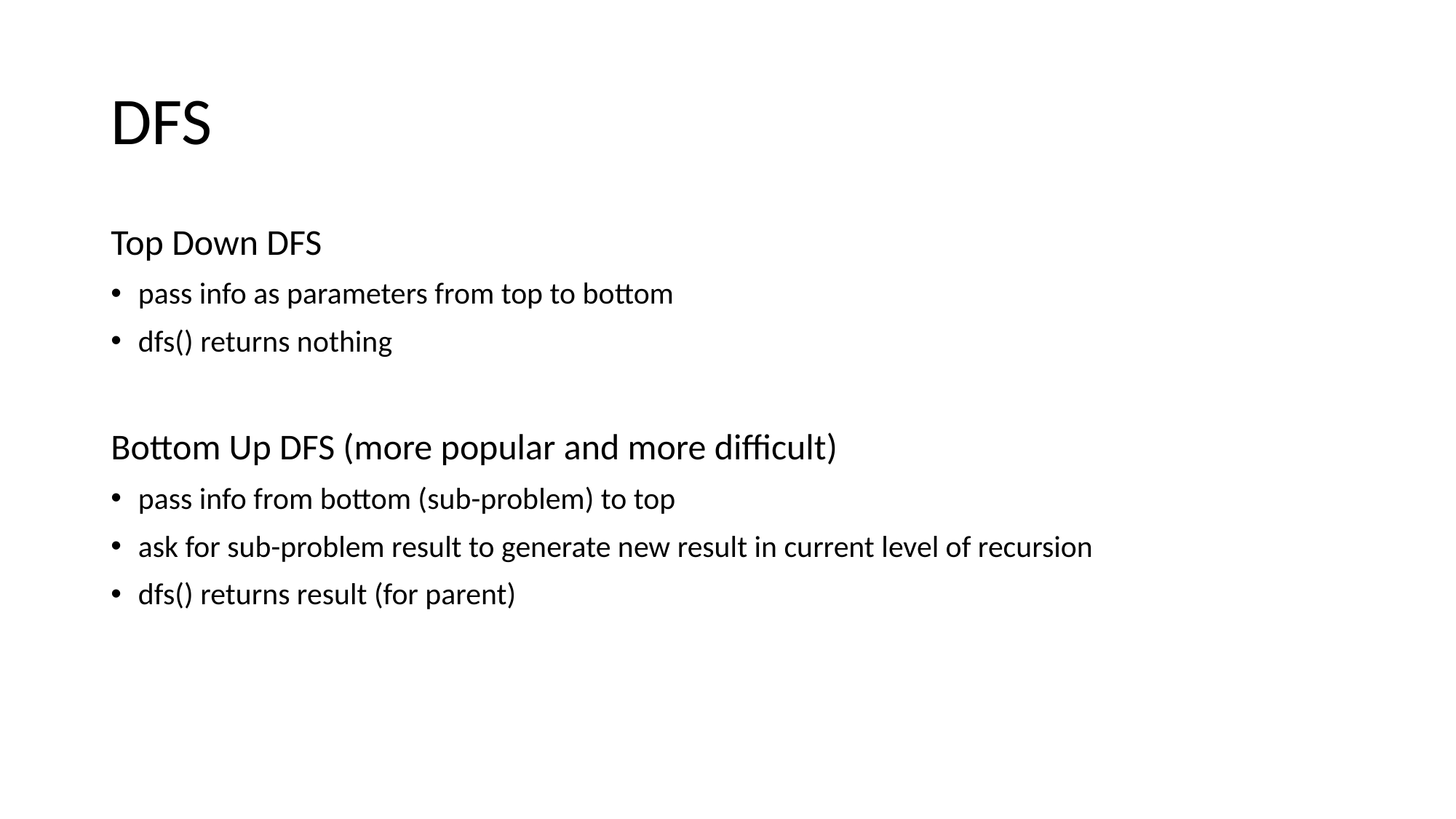

# DFS
Top Down DFS
pass info as parameters from top to bottom
dfs() returns nothing

Bottom Up DFS (more popular and more difficult)
pass info from bottom (sub-problem) to top
ask for sub-problem result to generate new result in current level of recursion
dfs() returns result (for parent)